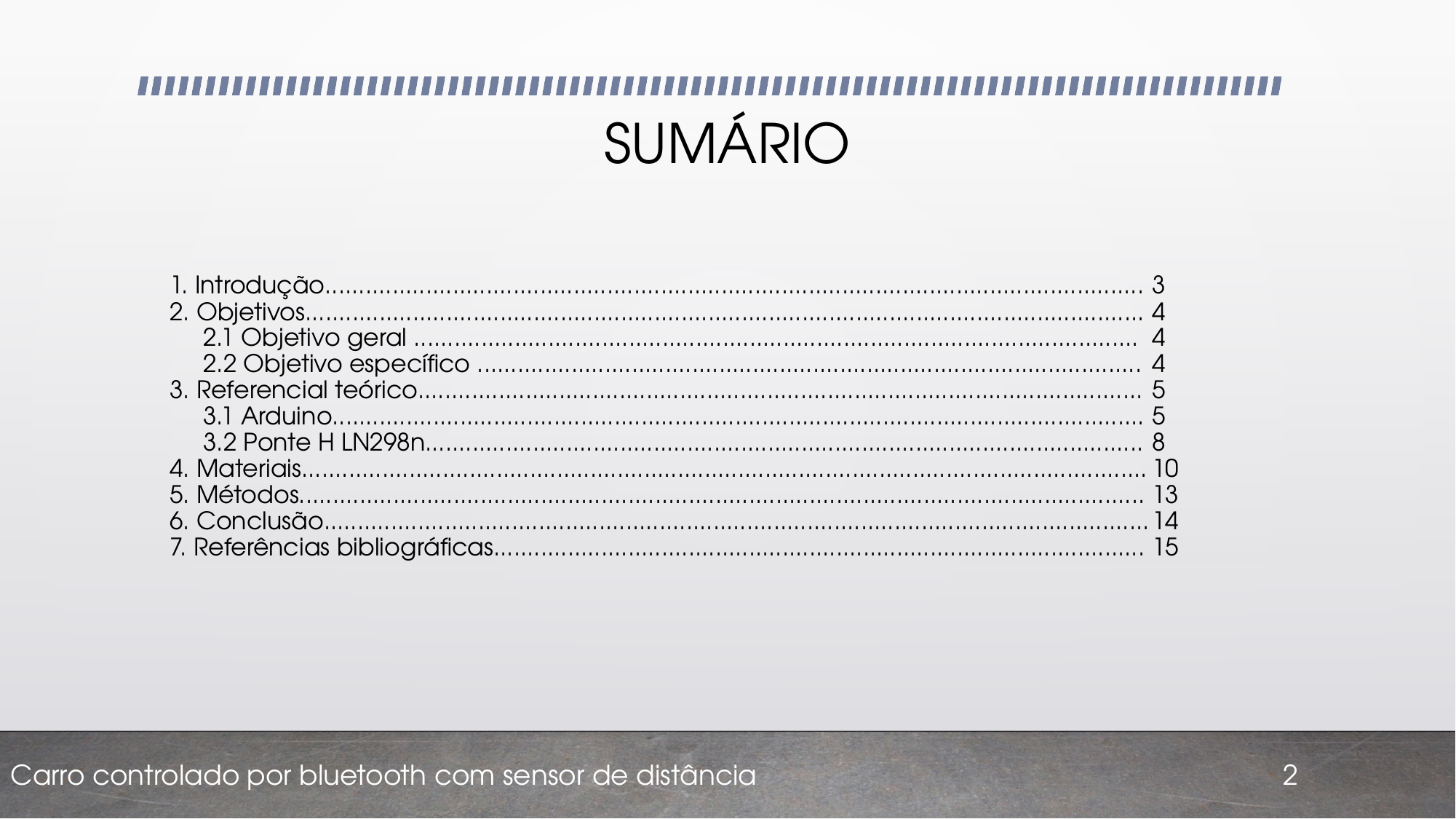

SUMÁRIO
# 1. Introdução..........................................................................................................................	3 2. Objetivos.............................................................................................................................	4 2.1 Objetivo geral ............................................................................................................	4 2.2 Objetivo específico ...................................................................................................	4 3. Referencial teórico............................................................................................................	5 3.1 Arduino.........................................................................................................................	5 3.2 Ponte H LN298n...........................................................................................................	8 4. Materiais..............................................................................................................................	10 5. Métodos..............................................................................................................................	13 6. Conclusão...........................................................................................................................	14 7. Referências bibliográficas.................................................................................................	15
Carro controlado por bluetooth com sensor de distância
2